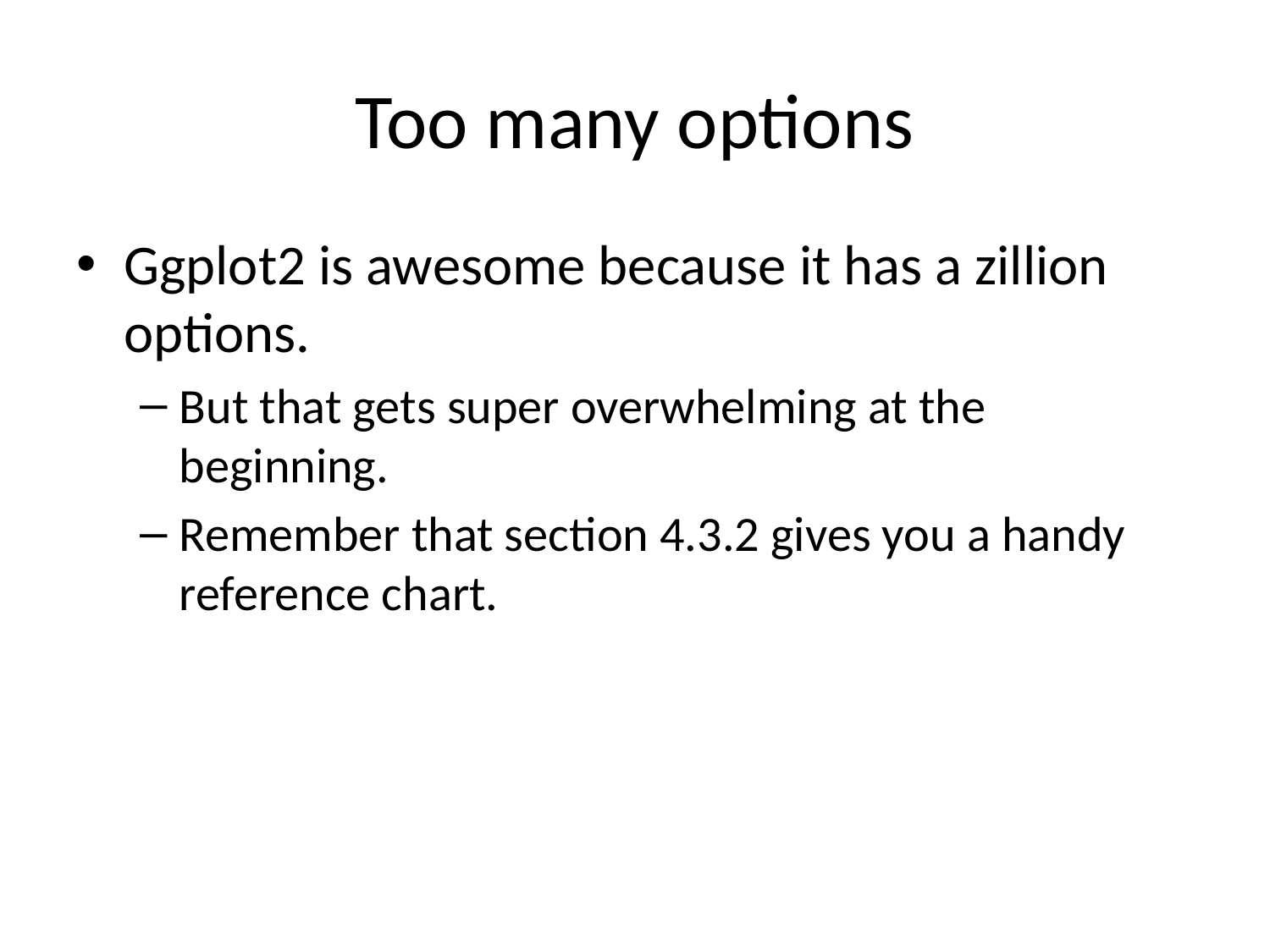

# Too many options
Ggplot2 is awesome because it has a zillion options.
But that gets super overwhelming at the beginning.
Remember that section 4.3.2 gives you a handy reference chart.